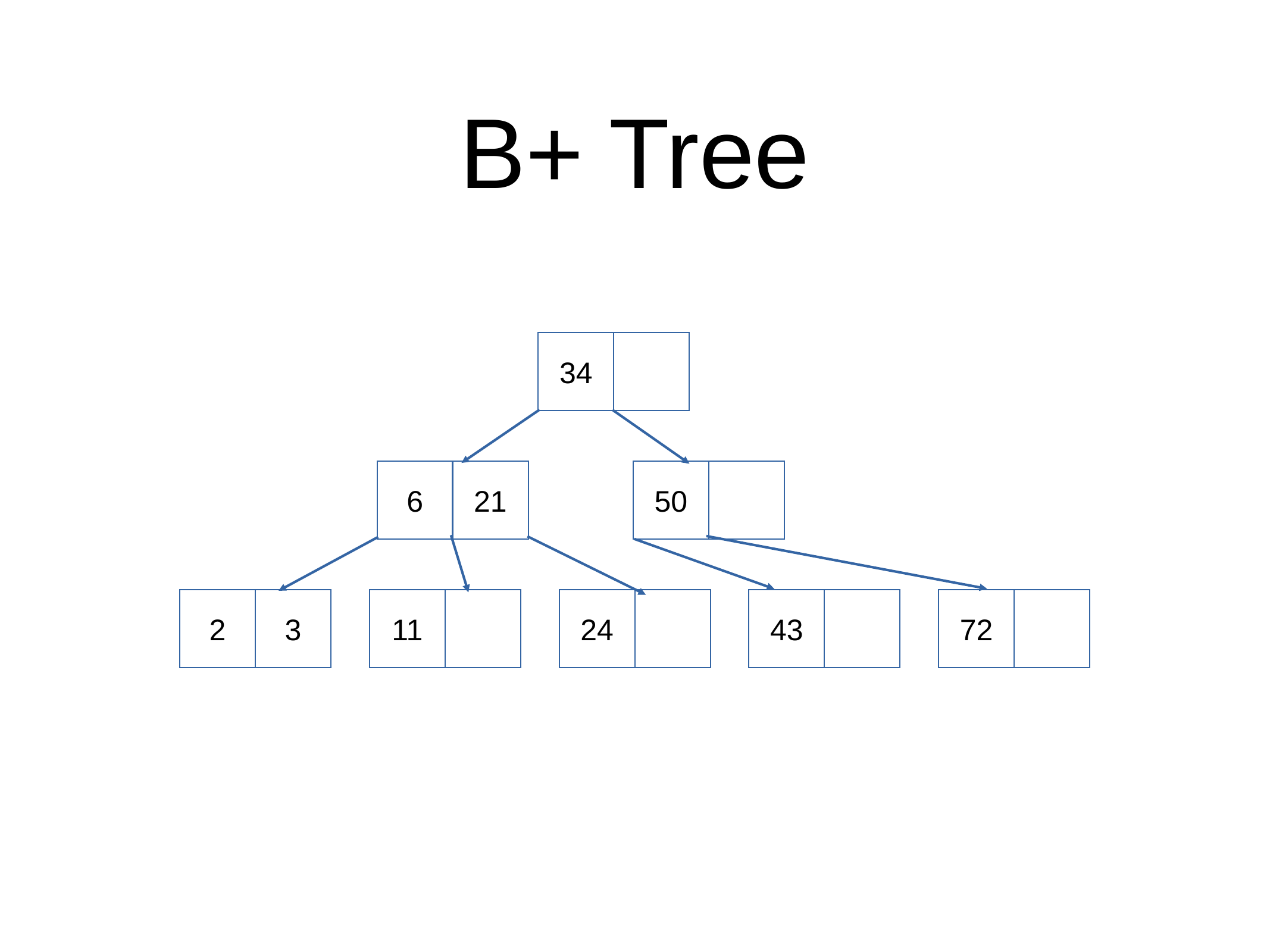

# B+ Tree
34

6
21
50

2
3
11

24

43

72